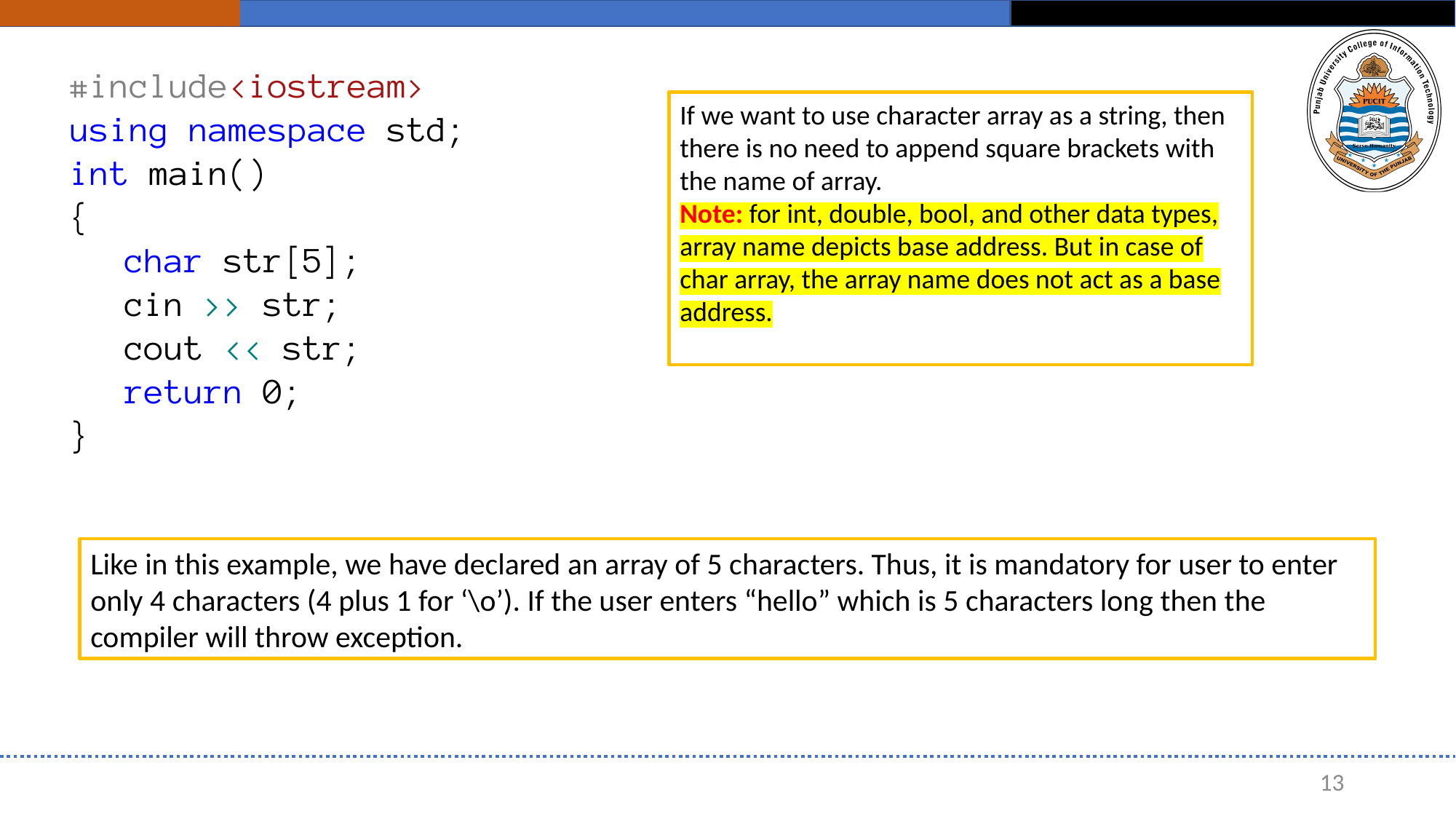

#include<iostream>
using namespace std;
int main()
{
char str[5];
cin >> str;
cout << str;
return 0;
}
If we want to use character array as a string, then there is no need to append square brackets with the name of array.
Note: for int, double, bool, and other data types, array name depicts base address. But in case of char array, the array name does not act as a base address.

Like in this example, we have declared an array of 5 characters. Thus, it is mandatory for user to enter only 4 characters (4 plus 1 for ‘\o’). If the user enters “hello” which is 5 characters long then the compiler will throw exception.
13